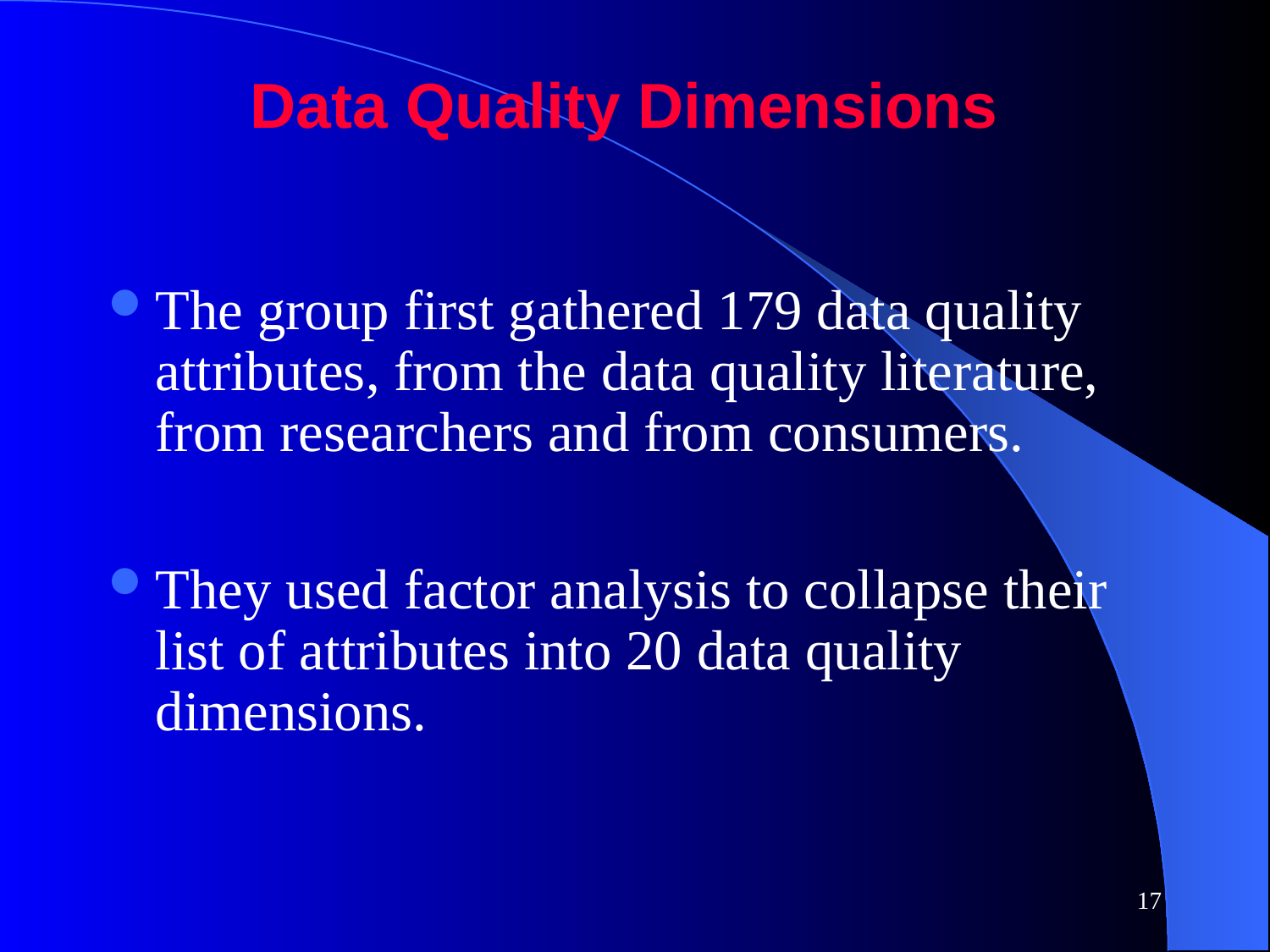

# Data Quality Dimensions
The group first gathered 179 data quality attributes, from the data quality literature, from researchers and from consumers.

They used factor analysis to collapse their list of attributes into 20 data quality dimensions.

17